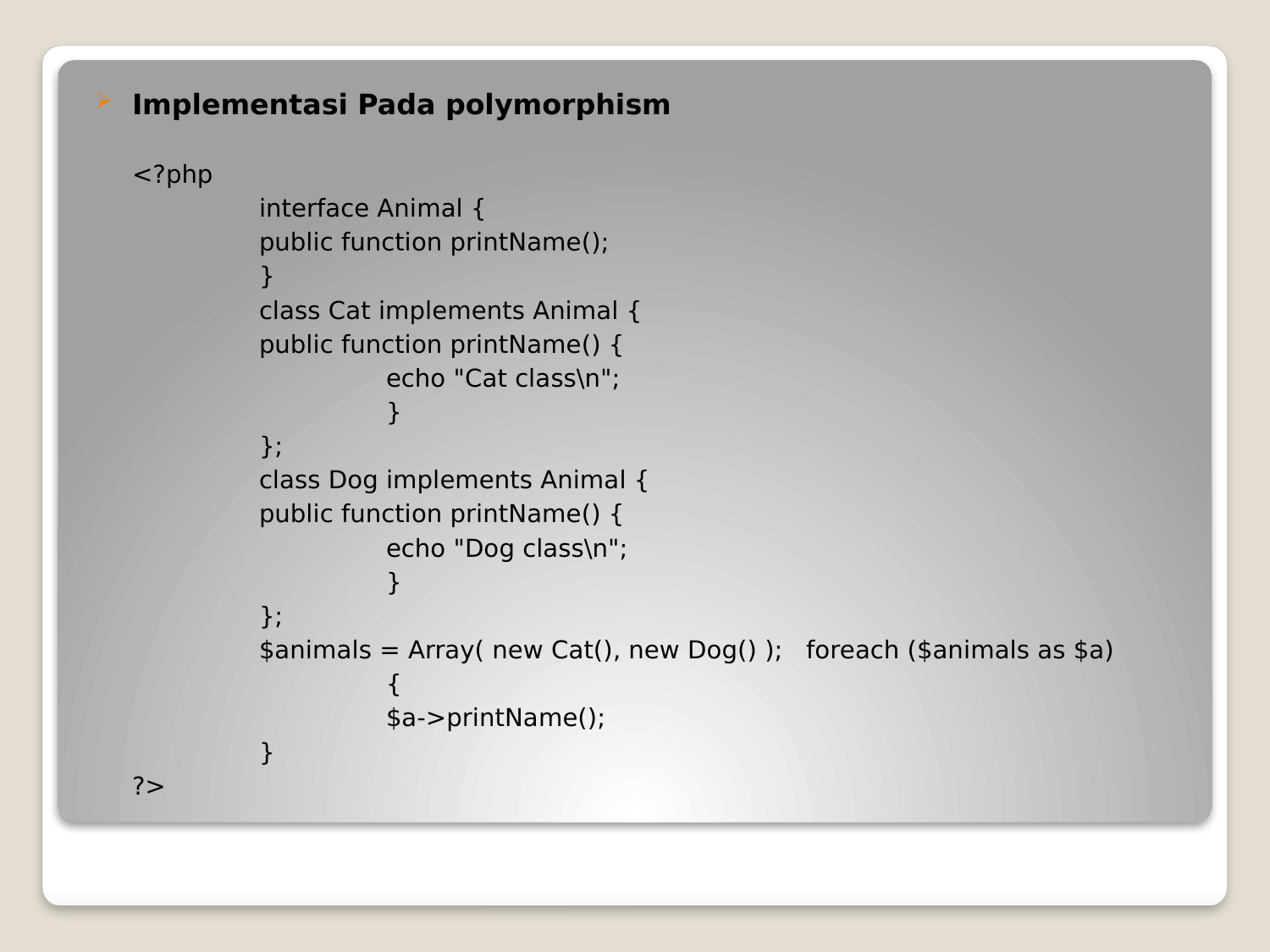

Implementasi Pada polymorphism

	<?php
		interface Animal {
		public function printName();
		}
		class Cat implements Animal {
		public function printName() {
			echo "Cat class\n";
			}
		};
		class Dog implements Animal {
		public function printName() {
			echo "Dog class\n";
			}
		};
		$animals = Array( new Cat(), new Dog() );   foreach ($animals as $a)
			{
			$a->printName();
		}
	?>
#